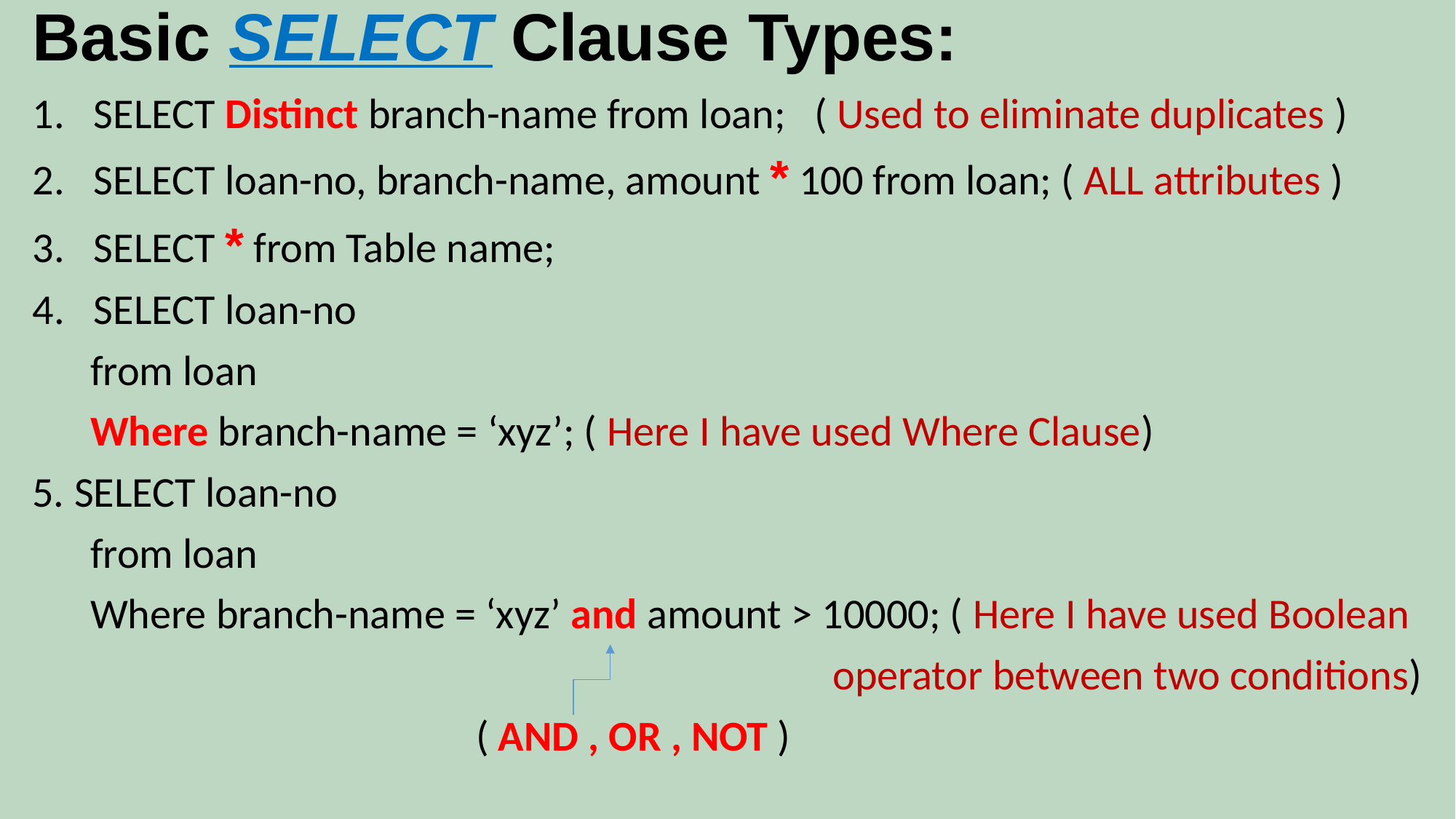

# Basic SELECT Clause Types:
SELECT Distinct branch-name from loan;   ( Used to eliminate duplicates )
SELECT loan-no, branch-name, amount * 100 from loan; ( ALL attributes )
SELECT * from Table name;
SELECT loan-no
      from loan
      Where branch-name = ‘xyz’; ( Here I have used Where Clause)
5. SELECT loan-no
      from loan
      Where branch-name = ‘xyz’ and amount > 10000; ( Here I have used Boolean
                                                                                   operator between two conditions)
                                              ( AND , OR , NOT )